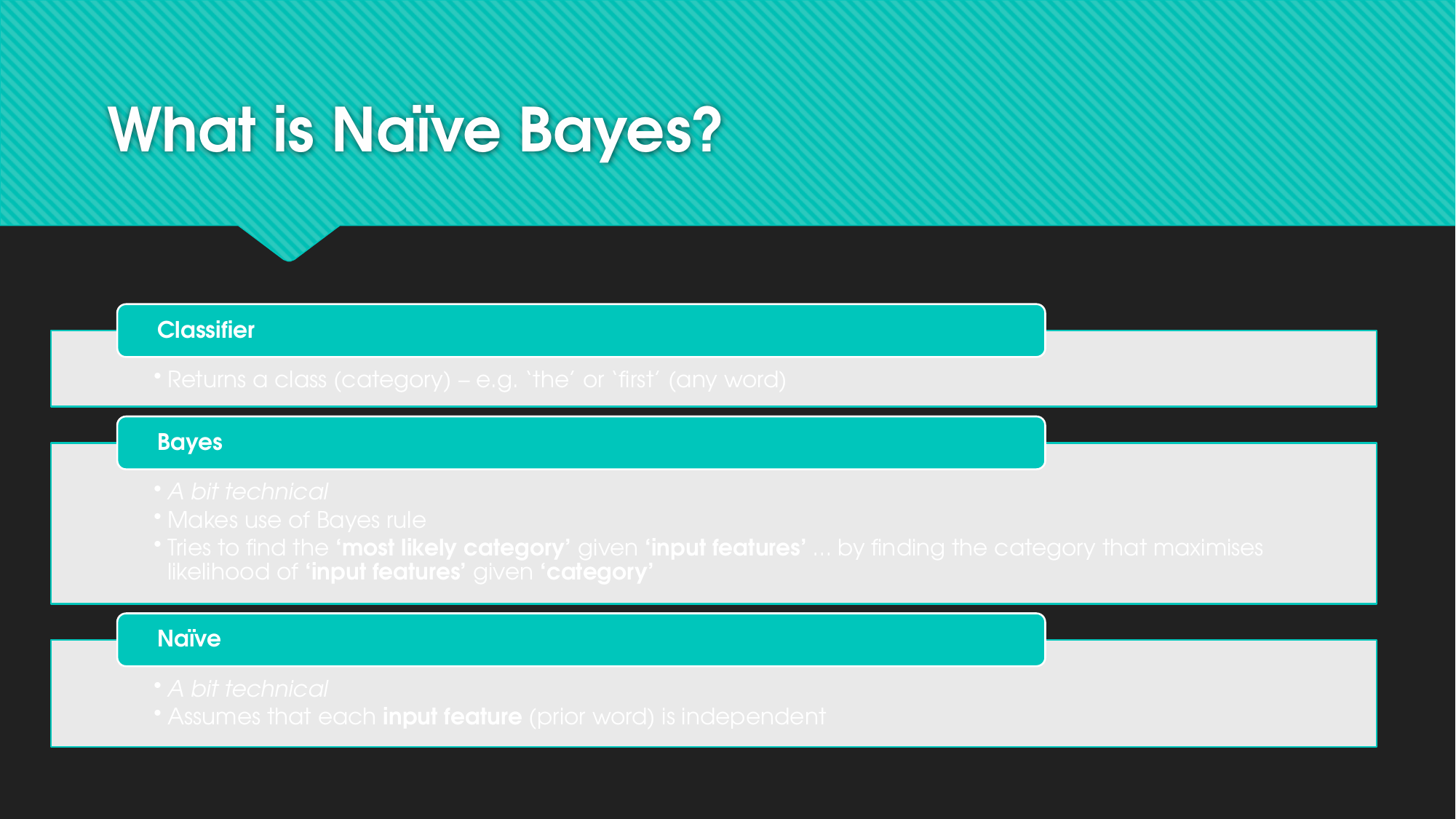

# What is Naïve Bayes?
Returns a class (category) – e.g. ‘the’ or ‘first’ (any word)
Classifier
A bit technical
Makes use of Bayes rule
Tries to find the ‘most likely category’ given ‘input features’ … by finding the category that maximises likelihood of ‘input features’ given ‘category’
Bayes
A bit technical
Assumes that each input feature (prior word) is independent
Naïve